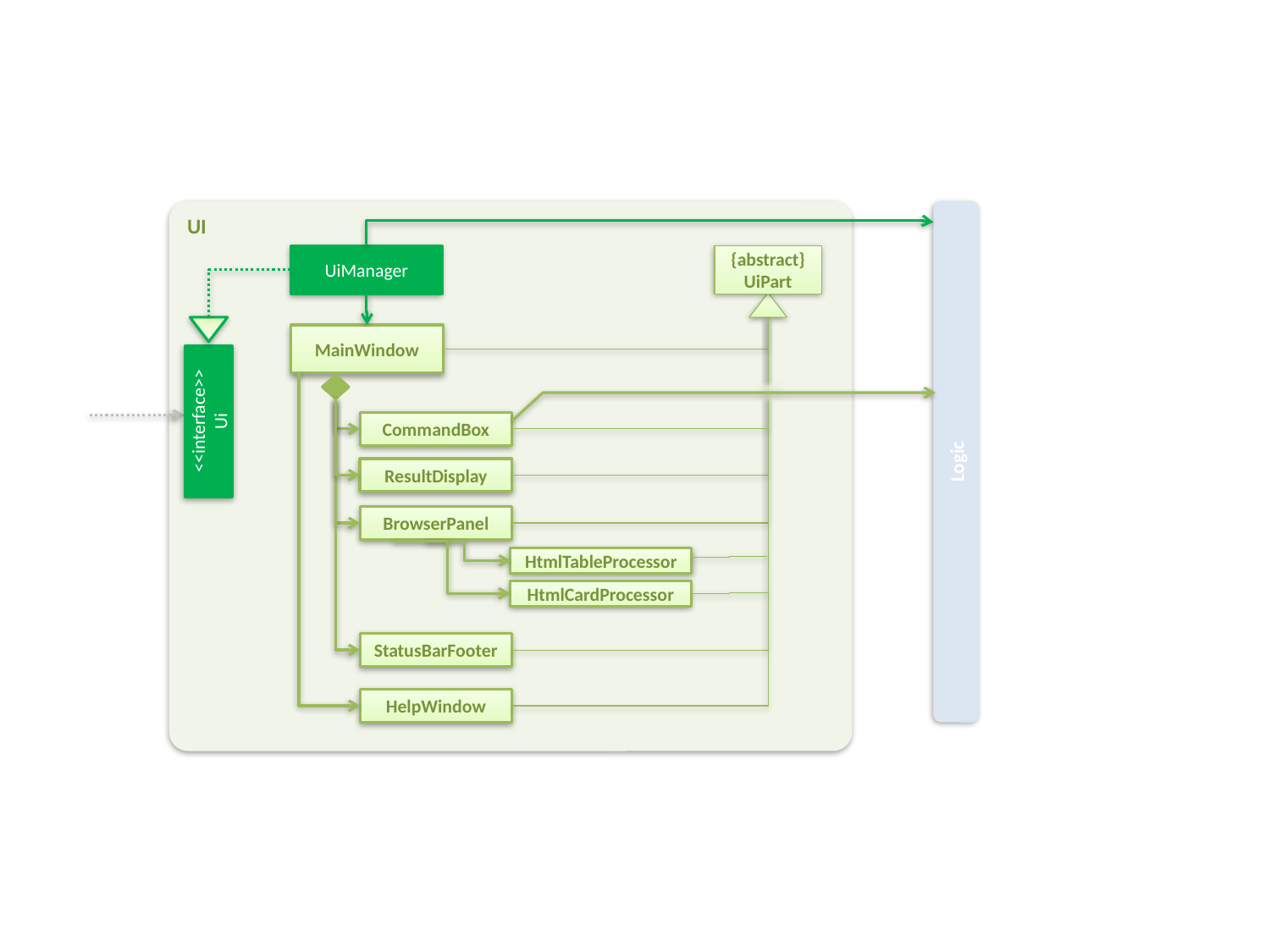

UI
UiManager
{abstract}
UiPart

MainWindow

<<interface>>
Ui
CommandBox
Logic
ResultDisplay
BrowserPanel
HtmlTableProcessor
HtmlCardProcessor
StatusBarFooter
HelpWindow